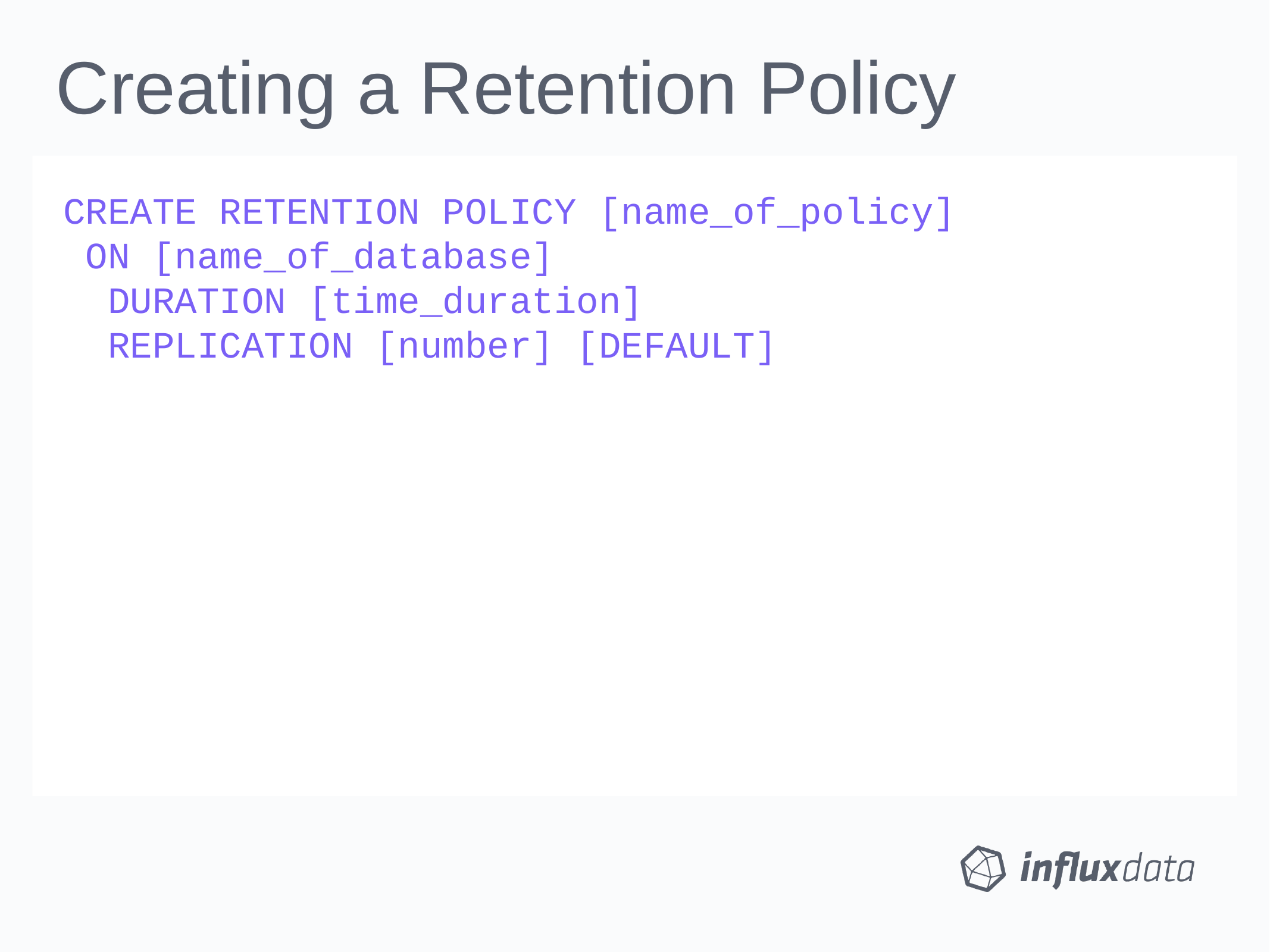

Creating a Retention Policy
CREATE RETENTION POLICY [name_of_policy]
ON [name_of_database]
  DURATION [time_duration]
  REPLICATION [number] [DEFAULT]